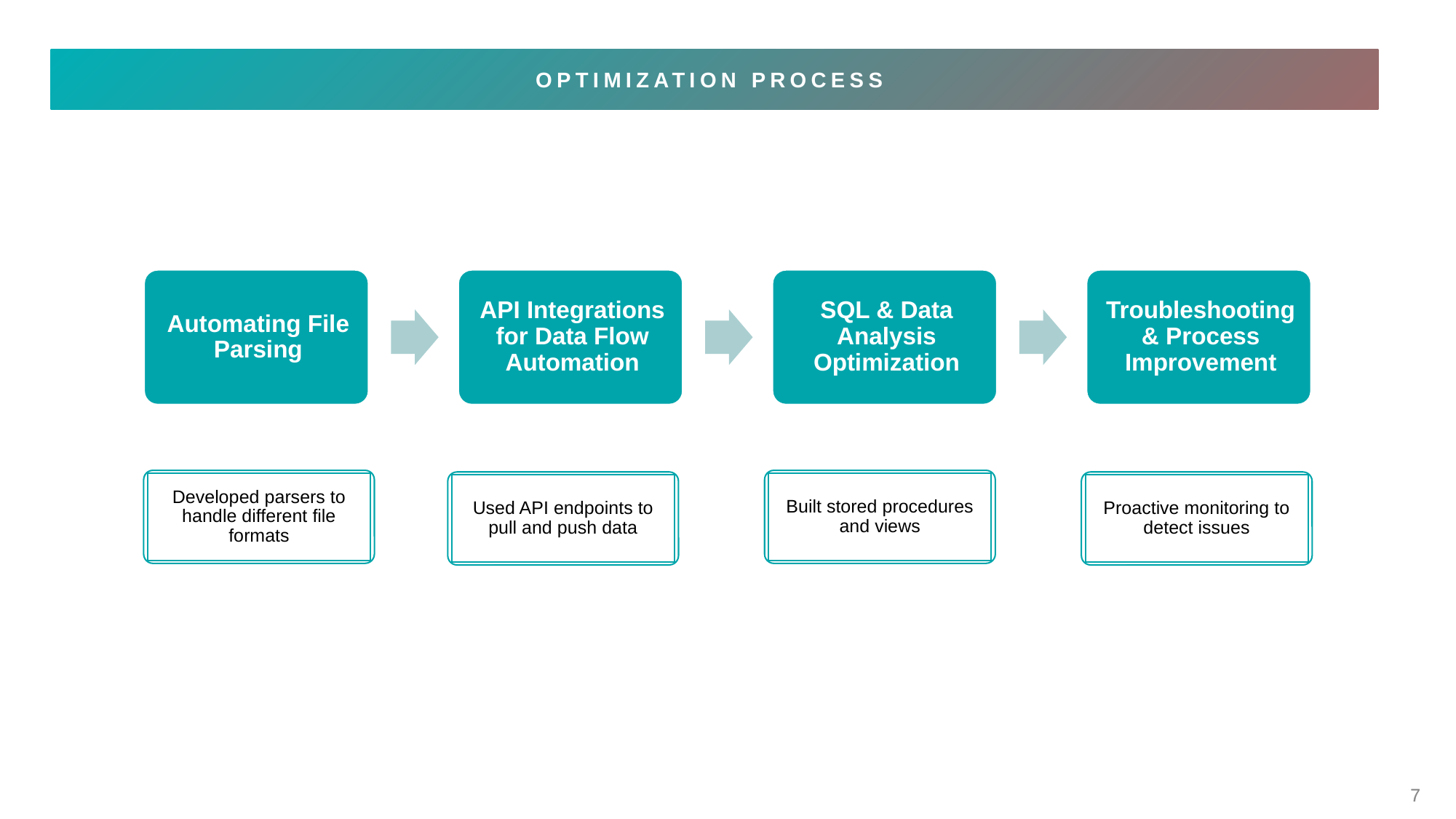

OPTIMIZATION PROCESS
Automating File Parsing

API Integrations for Data Flow Automation

SQL & Data Analysis Optimization

Troubleshooting & Process Improvement

Built stored procedures and views

Developed parsers to handle different file formats

Used API endpoints to pull and push data

Proactive monitoring to detect issues
7